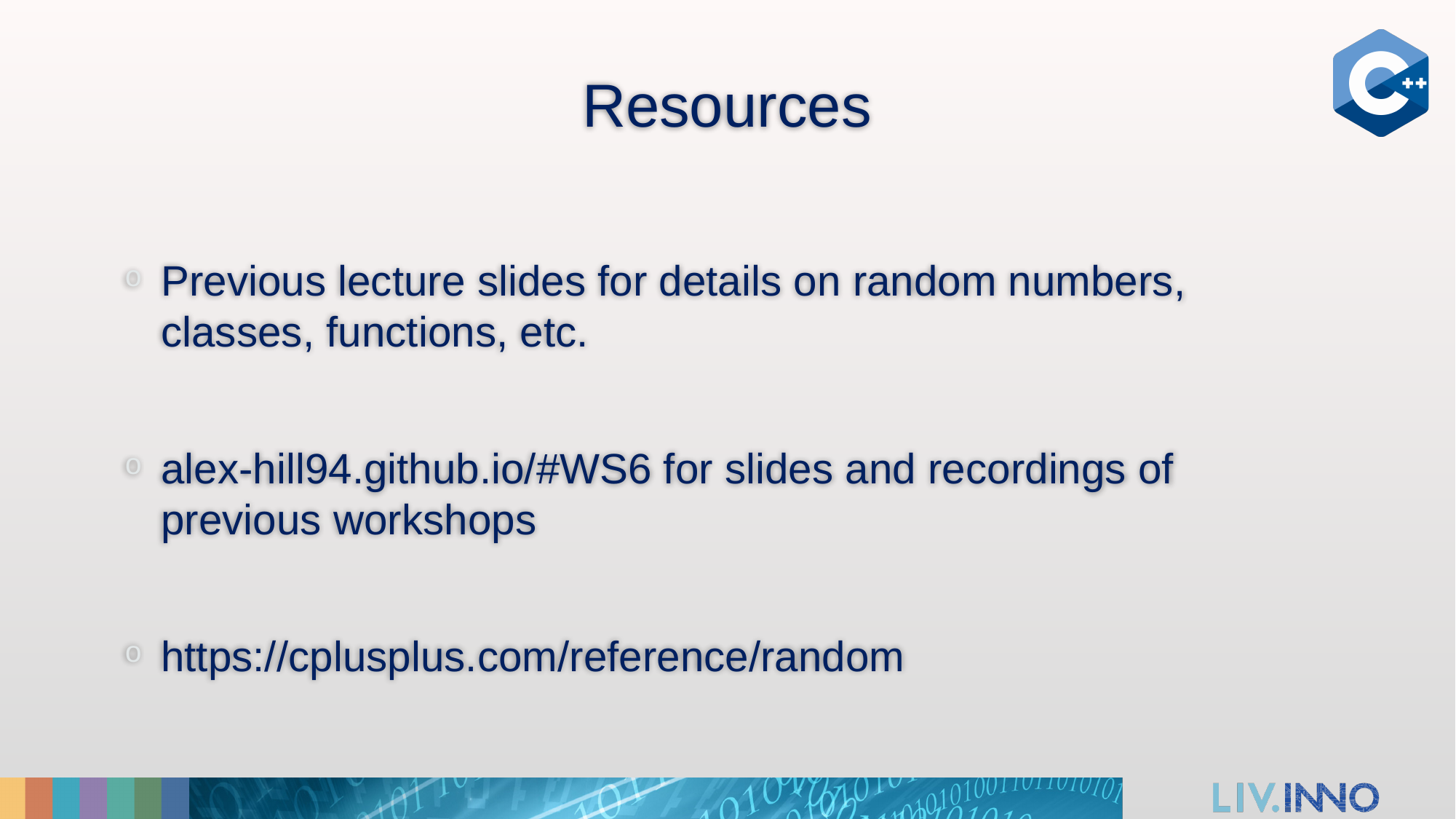

# Resources
Previous lecture slides for details on random numbers, classes, functions, etc.

alex-hill94.github.io/#WS6 for slides and recordings of previous workshops

https://cplusplus.com/reference/random